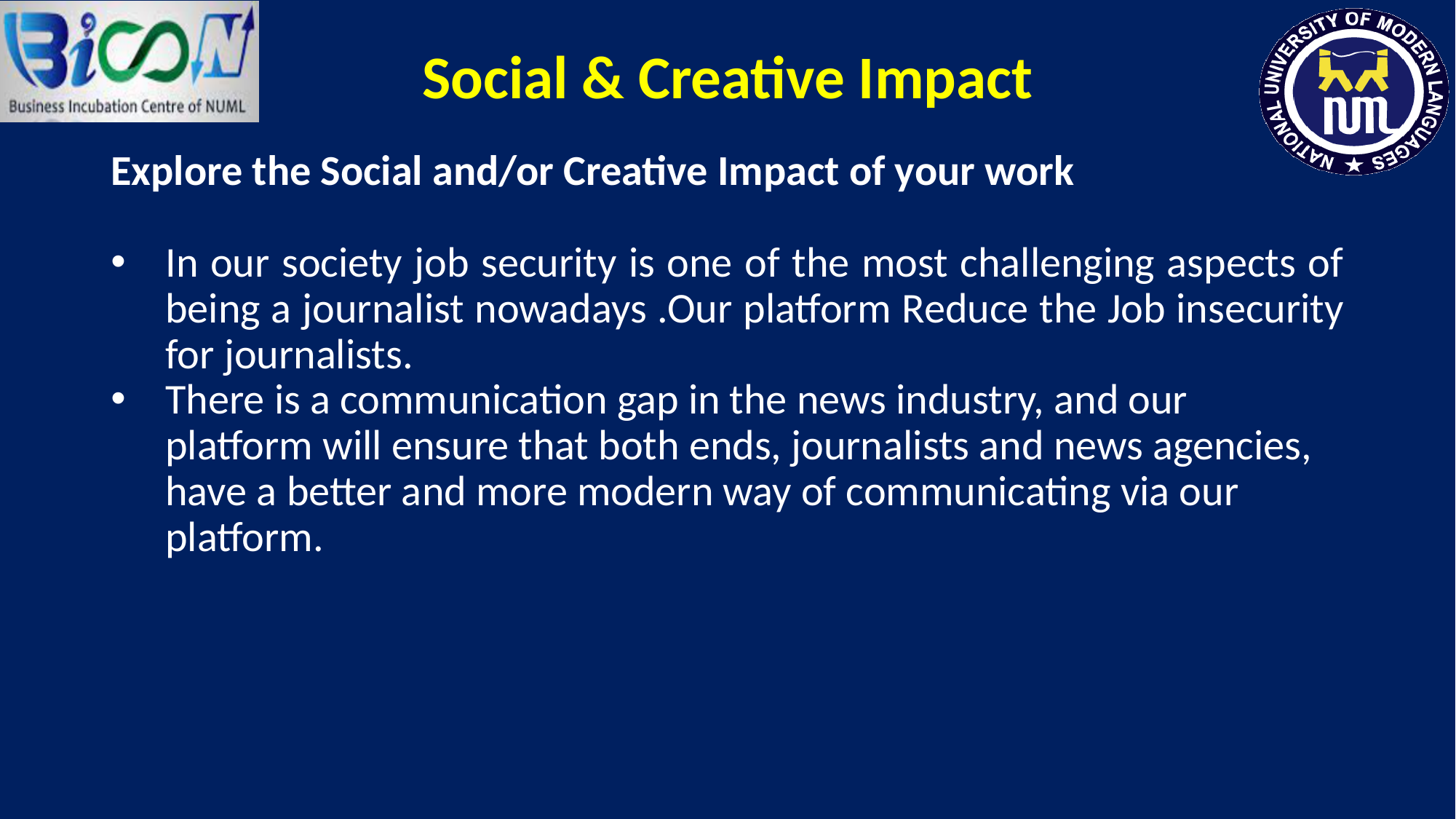

# Social & Creative Impact

Explore the Social and/or Creative Impact of your work

In our society job security is one of the most challenging aspects of being a journalist nowadays .Our platform Reduce the Job insecurity for journalists.
There is a communication gap in the news industry, and our platform will ensure that both ends, journalists and news agencies, have a better and more modern way of communicating via our platform.